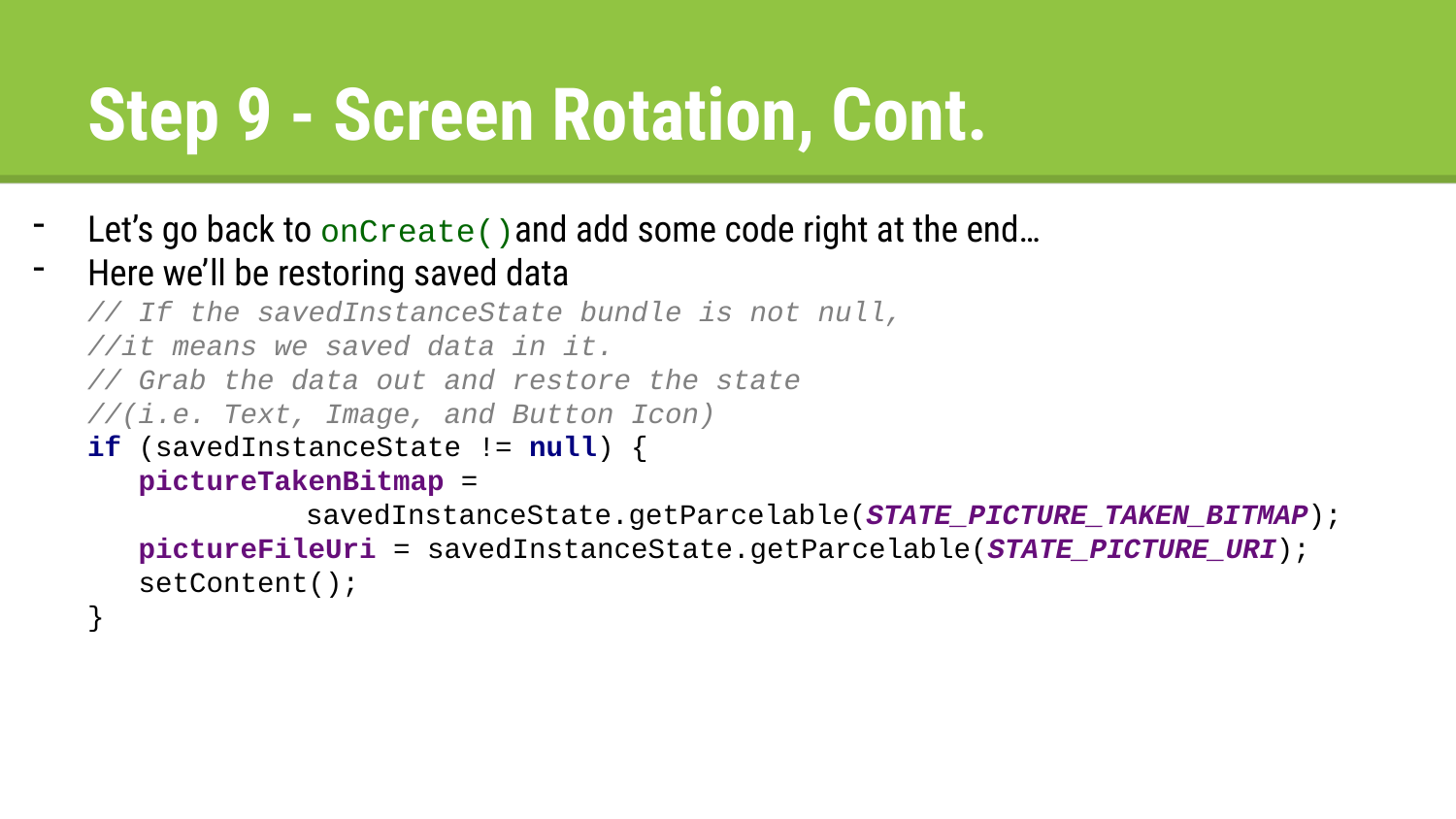

# Step 9 - Screen Rotation, Cont.
Let’s go back to onCreate()and add some code right at the end…
Here we’ll be restoring saved data
// If the savedInstanceState bundle is not null,
//it means we saved data in it.
// Grab the data out and restore the state
//(i.e. Text, Image, and Button Icon)
if (savedInstanceState != null) {
   pictureTakenBitmap =
savedInstanceState.getParcelable(STATE_PICTURE_TAKEN_BITMAP);
   pictureFileUri = savedInstanceState.getParcelable(STATE_PICTURE_URI);
   setContent();
}